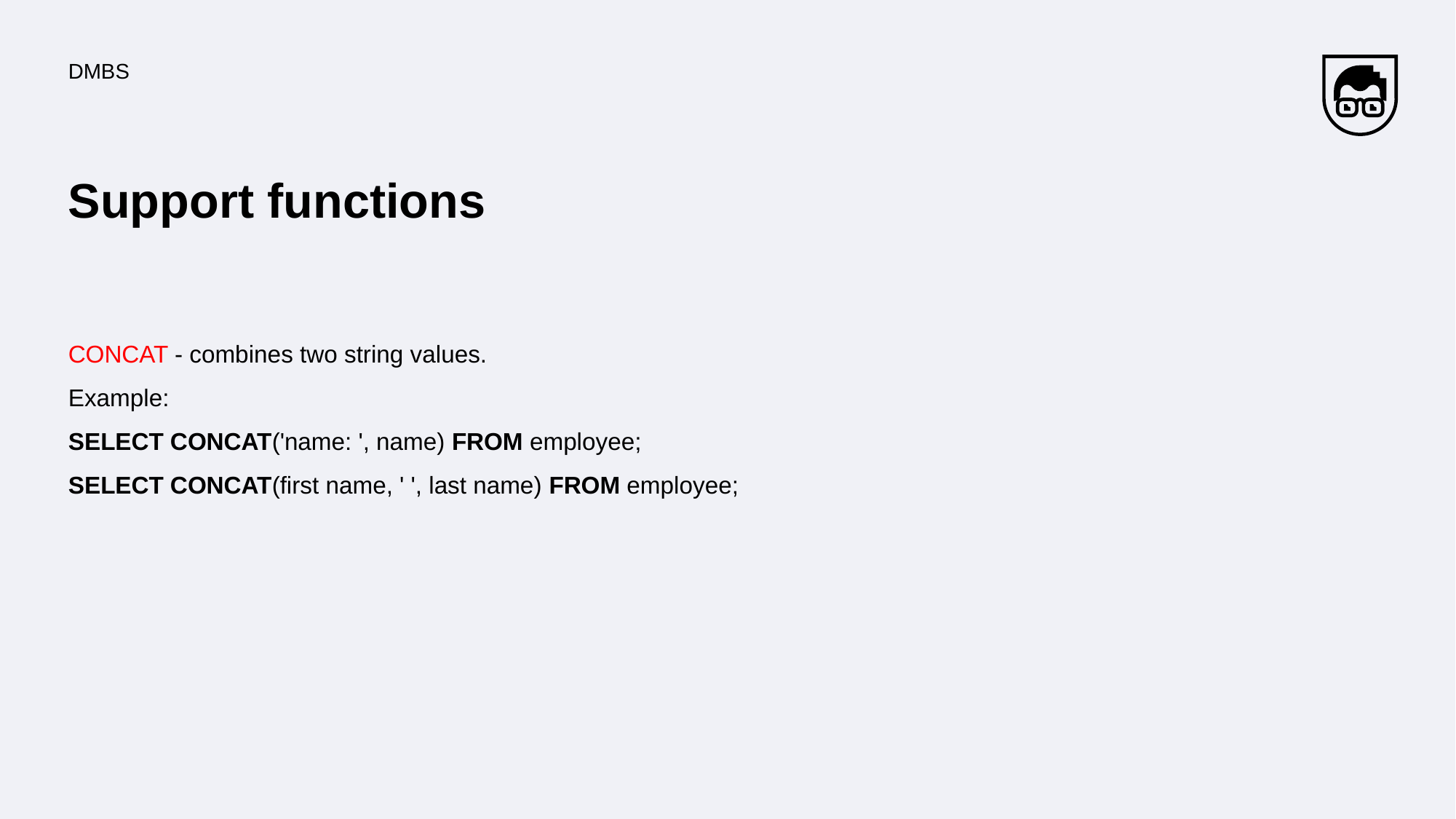

DMBS
# Support functions
CONCAT - combines two string values.
Example:
SELECT CONCAT('name: ', name) FROM employee;
SELECT CONCAT(first name, ' ', last name) FROM employee;